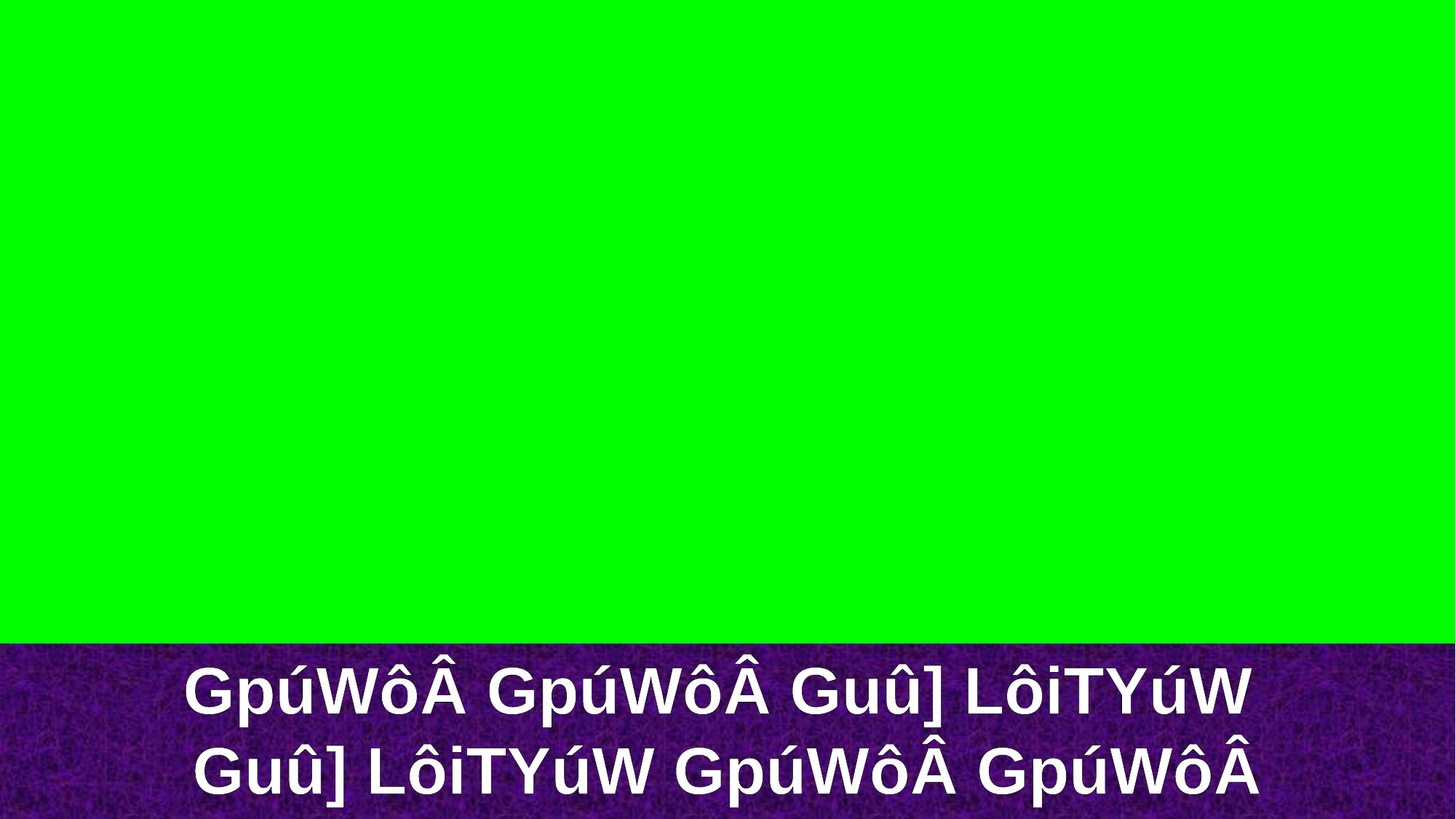

GpúWôÂ GpúWôÂ Guû] LôiTYúW
Guû] LôiTYúW GpúWôÂ GpúWôÂ